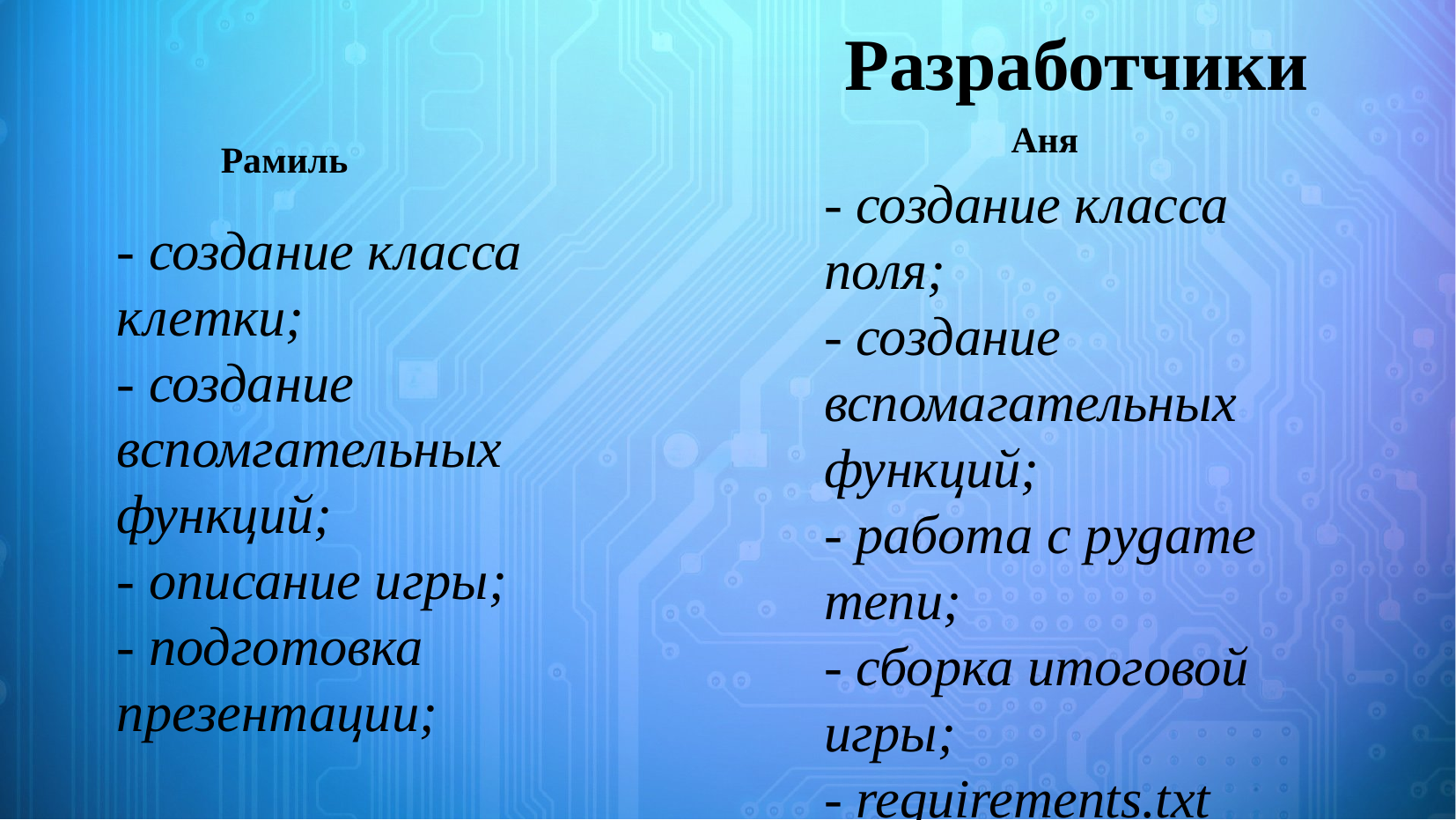

Разработчики
Аня
Рамиль
- создание класса поля;
- создание вспомагательных функций;
- работа с pygame menu;
- сборка итоговой игры;
- requirements.txt
- создание класса клетки;
- создание вспомгательных функций;
- описание игры;
- подготовка презентации;